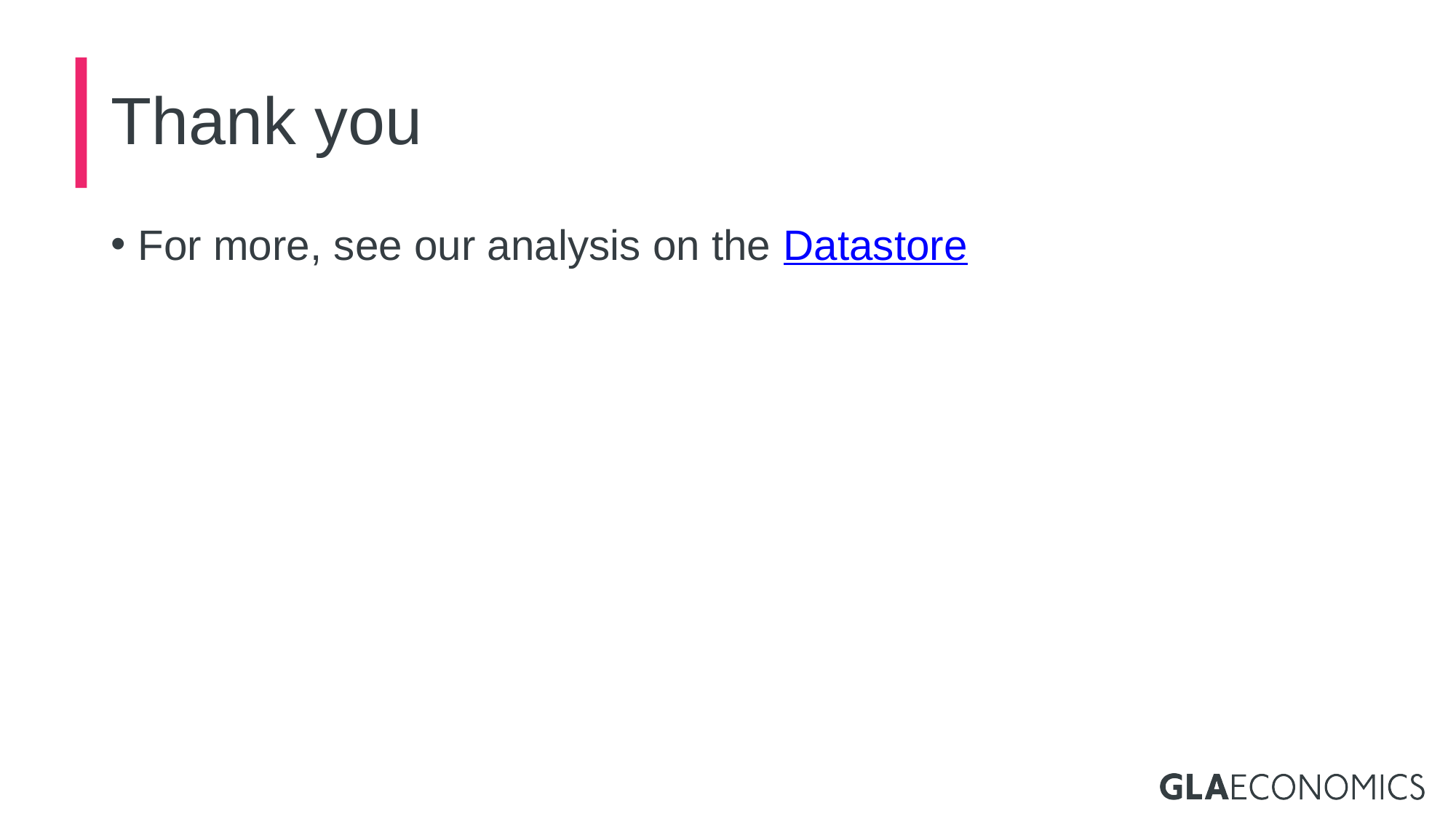

# Thank you
For more, see our analysis on the Datastore